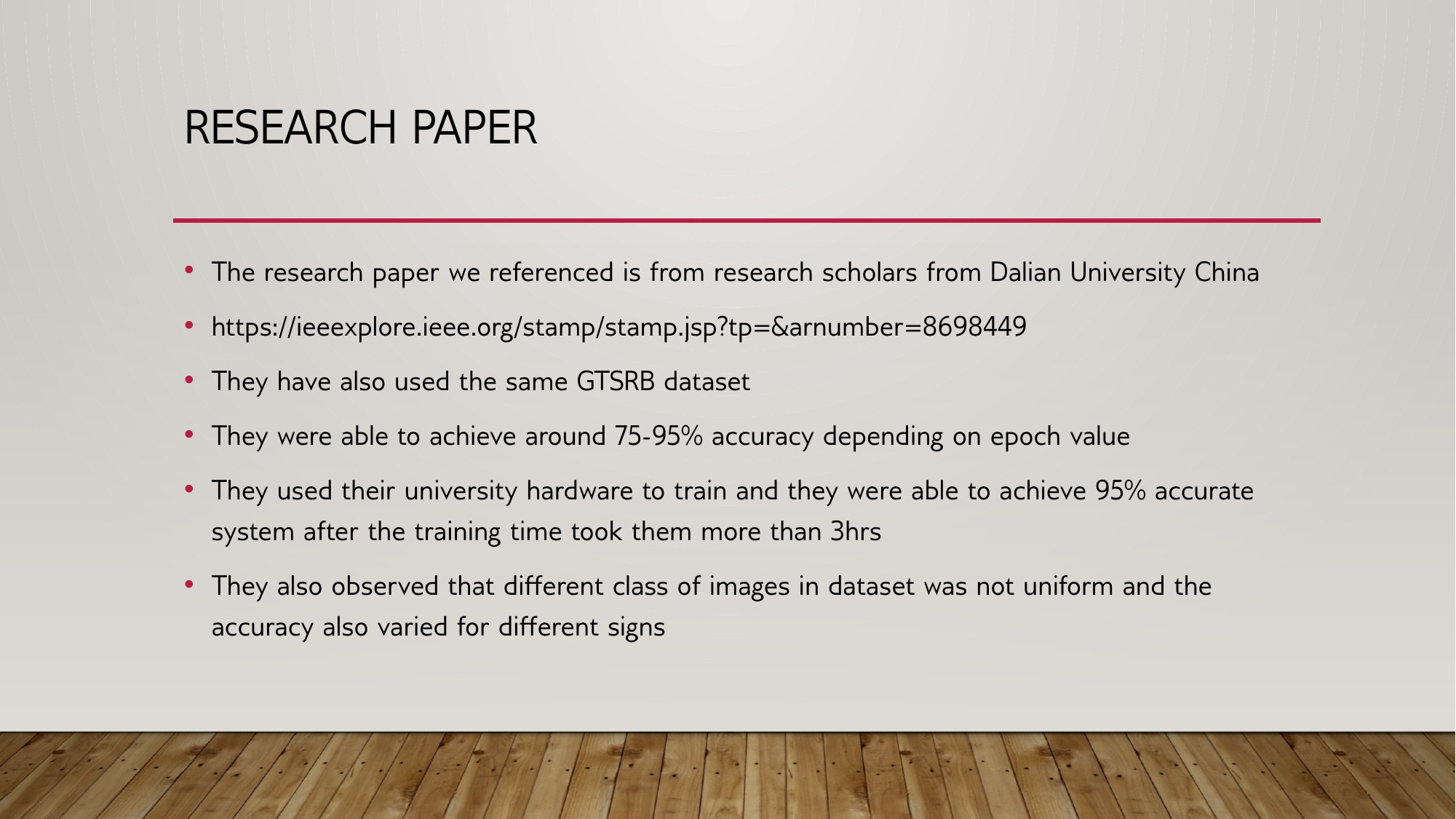

# Research paper
The research paper we referenced is from research scholars from Dalian University China
https://ieeexplore.ieee.org/stamp/stamp.jsp?tp=&arnumber=8698449
They have also used the same GTSRB dataset
They were able to achieve around 75-95% accuracy depending on epoch value
They used their university hardware to train and they were able to achieve 95% accurate system after the training time took them more than 3hrs
They also observed that different class of images in dataset was not uniform and the accuracy also varied for different signs